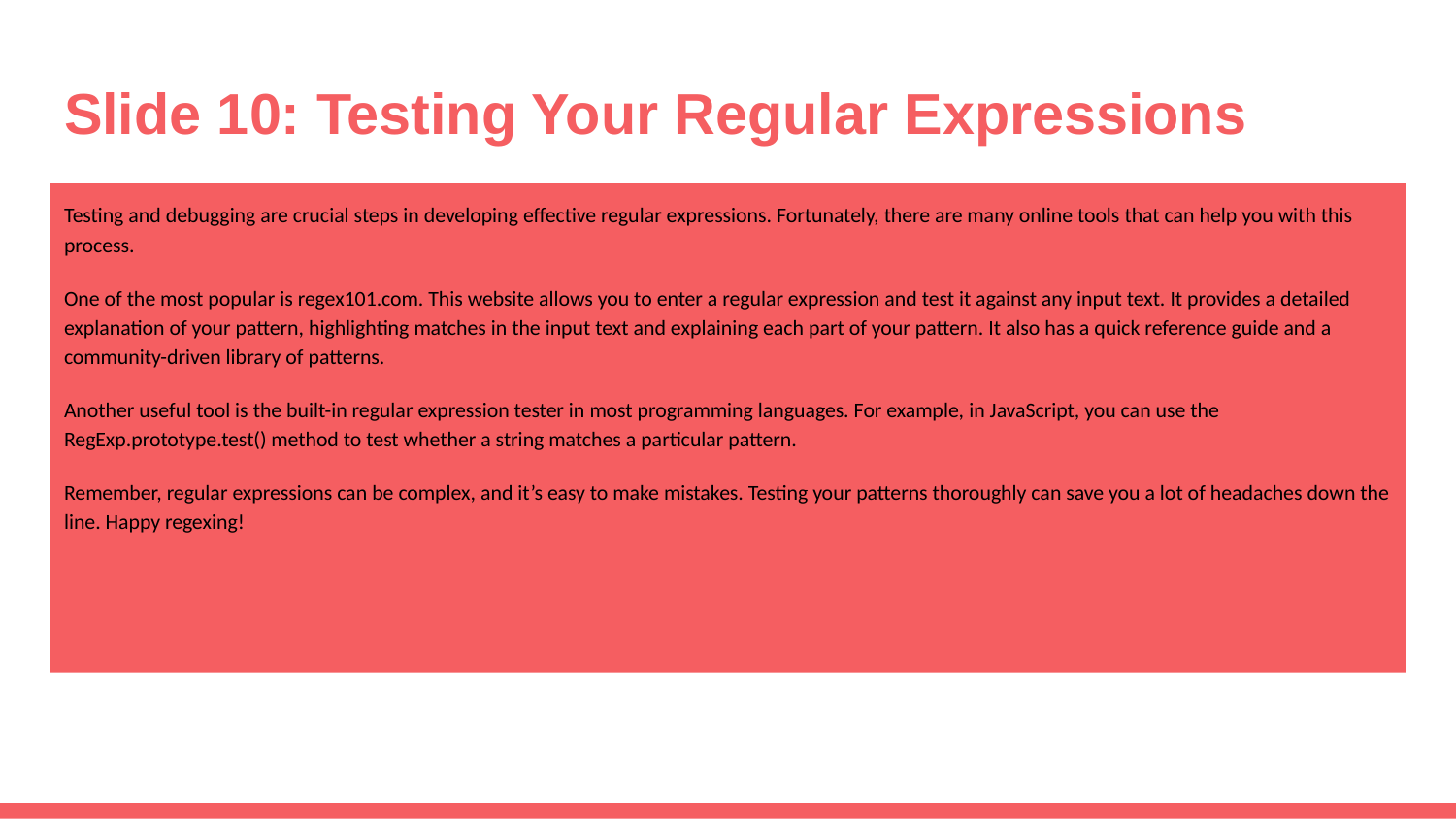

# Slide 10: Testing Your Regular Expressions

Testing and debugging are crucial steps in developing effective regular expressions. Fortunately, there are many online tools that can help you with this process.
One of the most popular is regex101.com. This website allows you to enter a regular expression and test it against any input text. It provides a detailed explanation of your pattern, highlighting matches in the input text and explaining each part of your pattern. It also has a quick reference guide and a community-driven library of patterns.
Another useful tool is the built-in regular expression tester in most programming languages. For example, in JavaScript, you can use the RegExp.prototype.test() method to test whether a string matches a particular pattern.
Remember, regular expressions can be complex, and it’s easy to make mistakes. Testing your patterns thoroughly can save you a lot of headaches down the line. Happy regexing!